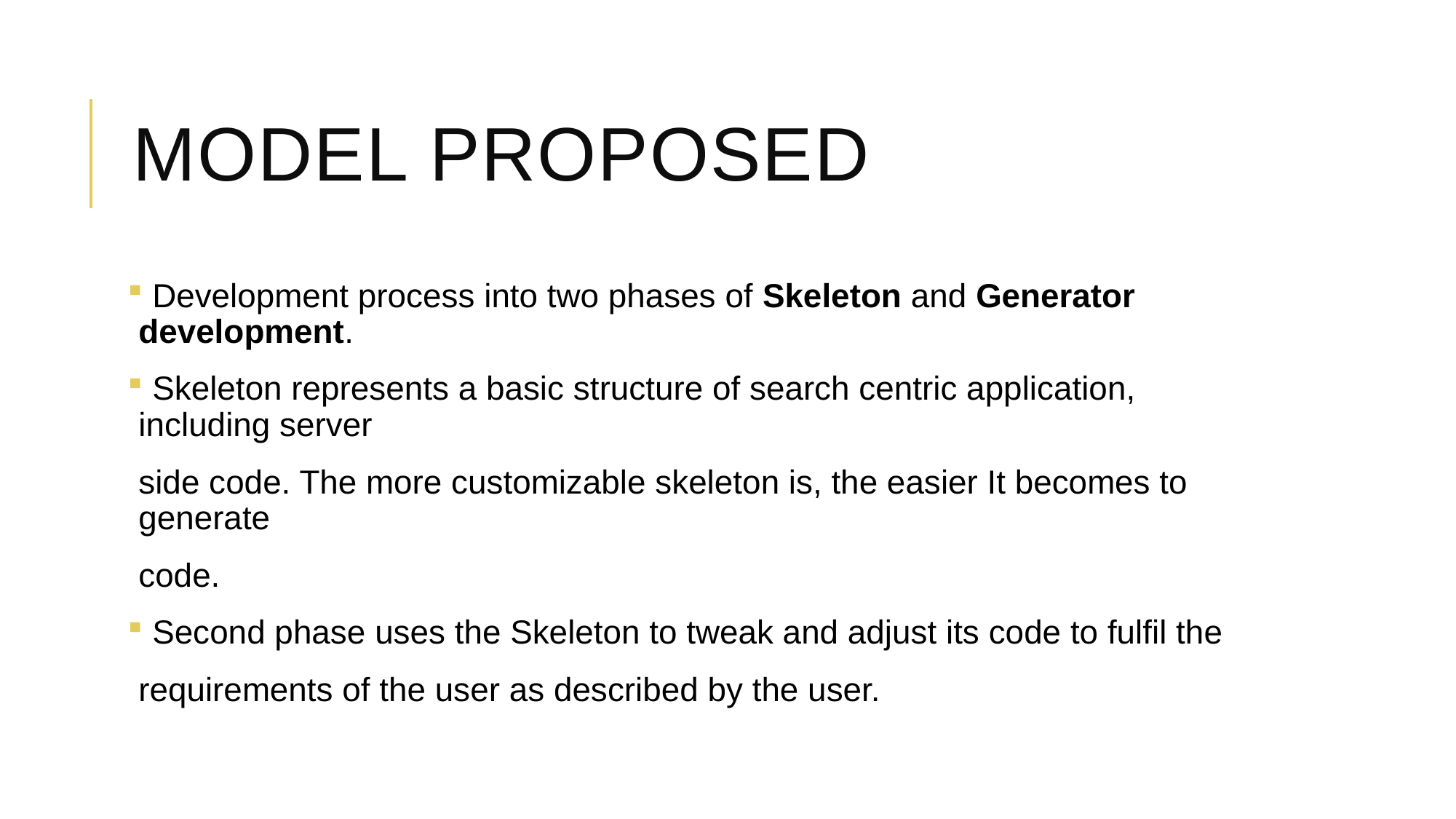

# Model proposed
 Development process into two phases of Skeleton and Generator development.
 Skeleton represents a basic structure of search centric application, including server
side code. The more customizable skeleton is, the easier It becomes to generate
code.
 Second phase uses the Skeleton to tweak and adjust its code to fulfil the
requirements of the user as described by the user.